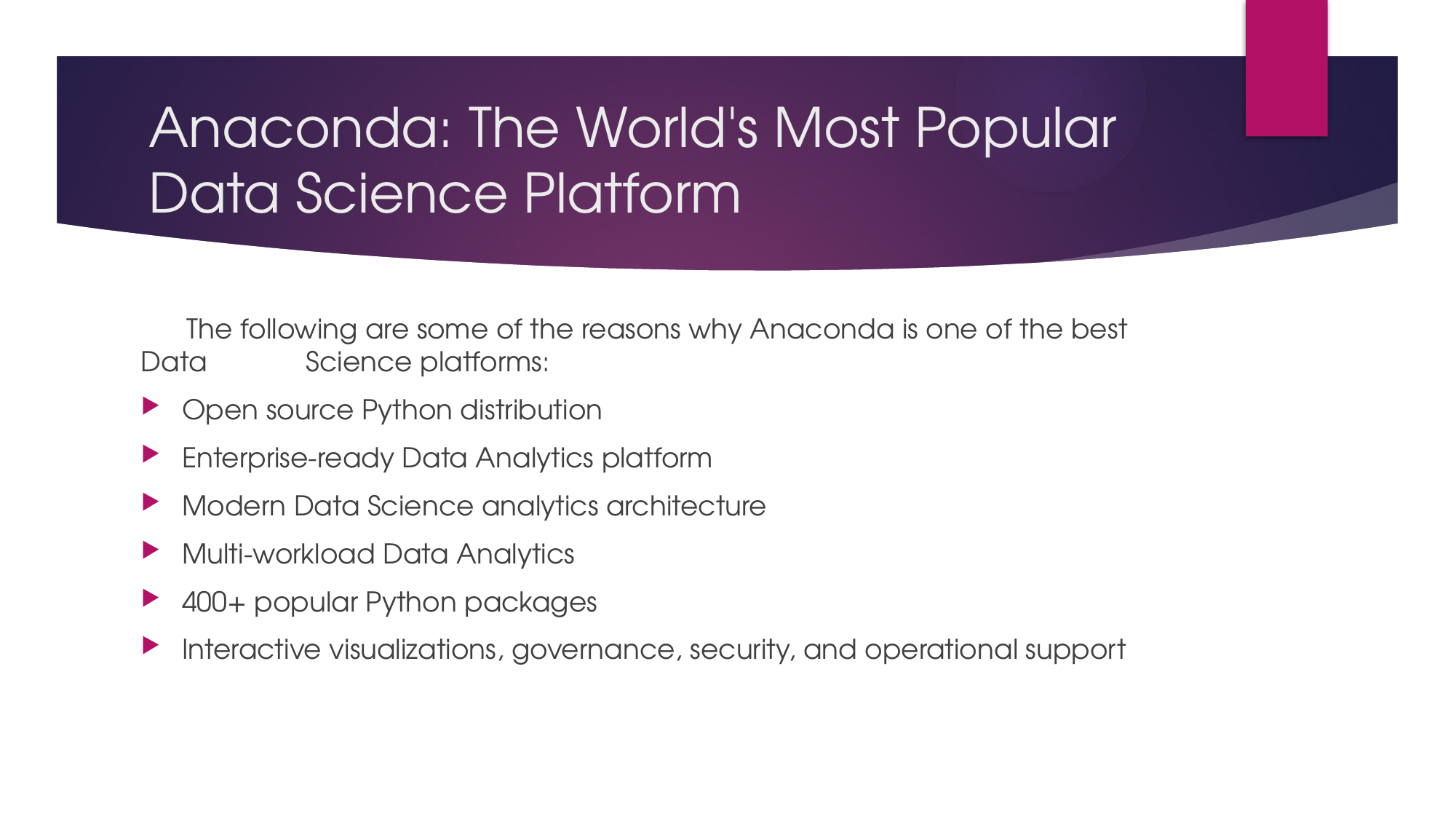

# Anaconda: The World's Most Popular Data Science Platform
      The following are some of the reasons why Anaconda is one of the best Data             Science platforms:
Open source Python distribution
Enterprise-ready Data Analytics platform
Modern Data Science analytics architecture
Multi-workload Data Analytics
400+ popular Python packages
Interactive visualizations, governance, security, and operational support